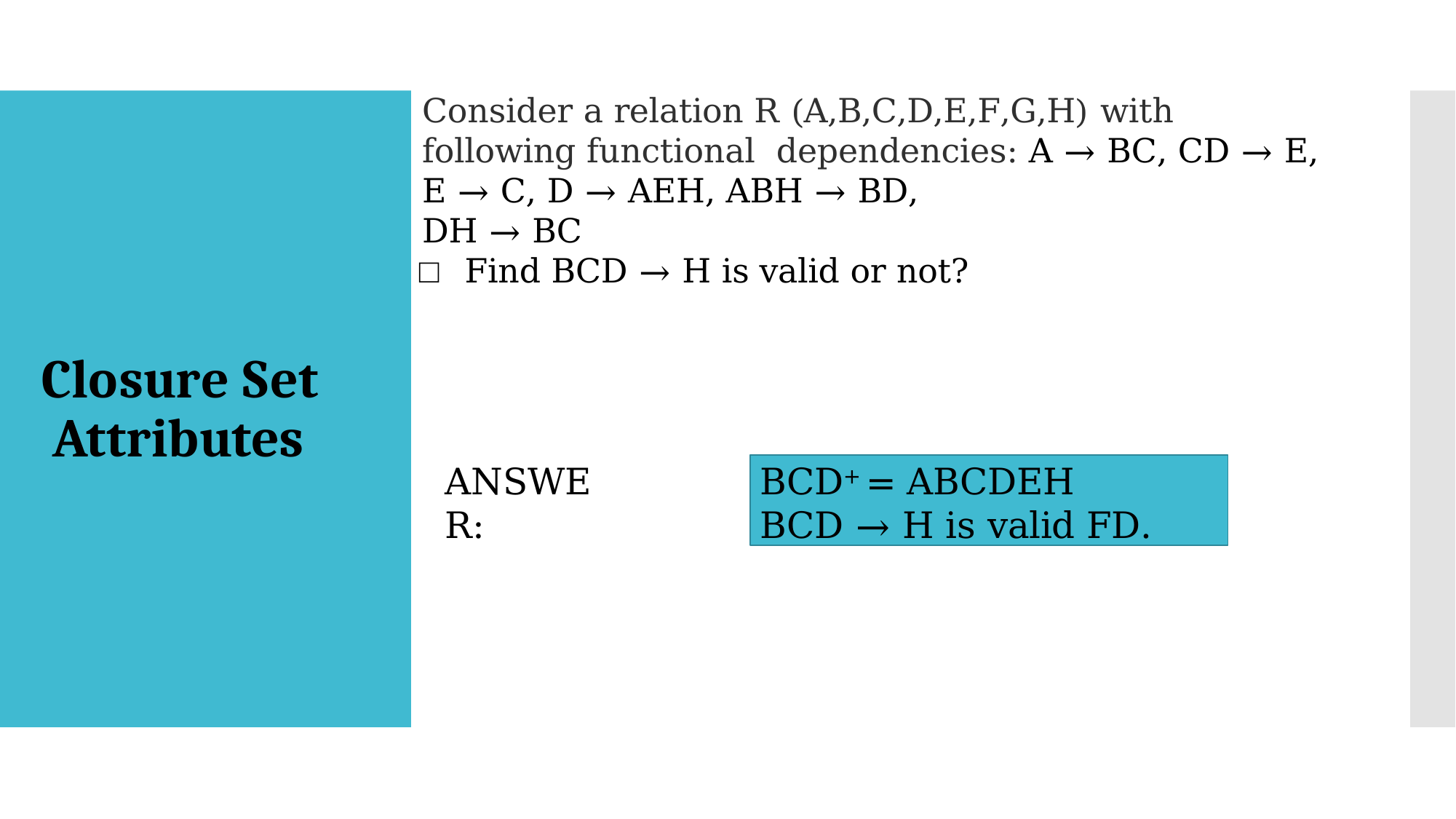

Consider a relation R (A,B,C,D,E,F,G,H) with following functional  dependencies: A → BC, CD → E, E → C, D → AEH, ABH → BD,
DH → BC
□	Find BCD → H is valid or not?
Closure Set  Attributes
BCD+ = ABCDEH
BCD → H is valid FD.
ANSWER: